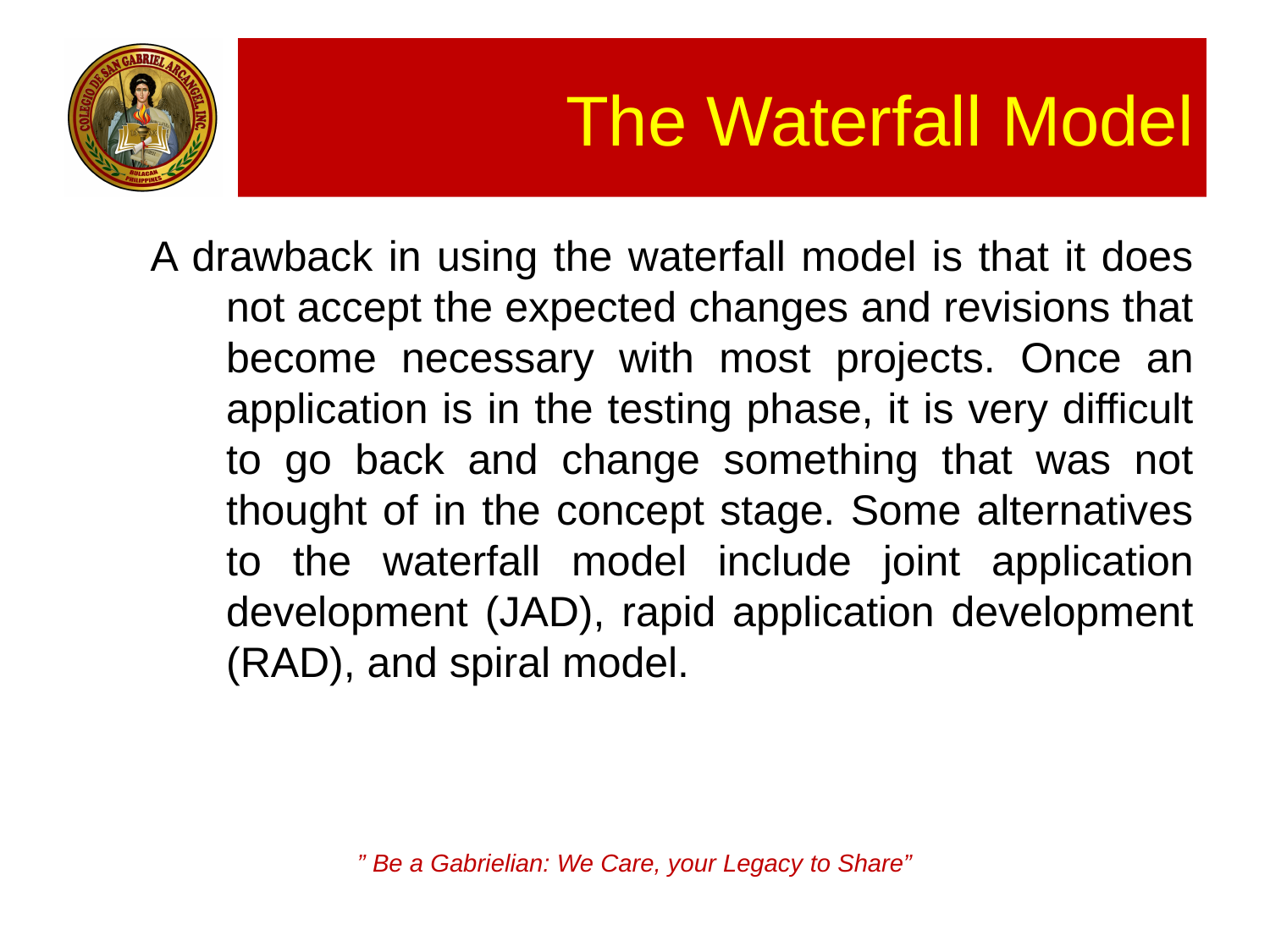

# The Waterfall Model
A drawback in using the waterfall model is that it does not accept the expected changes and revisions that become necessary with most projects. Once an application is in the testing phase, it is very difficult to go back and change something that was not thought of in the concept stage. Some alternatives to the waterfall model include joint application development (JAD), rapid application development (RAD), and spiral model.